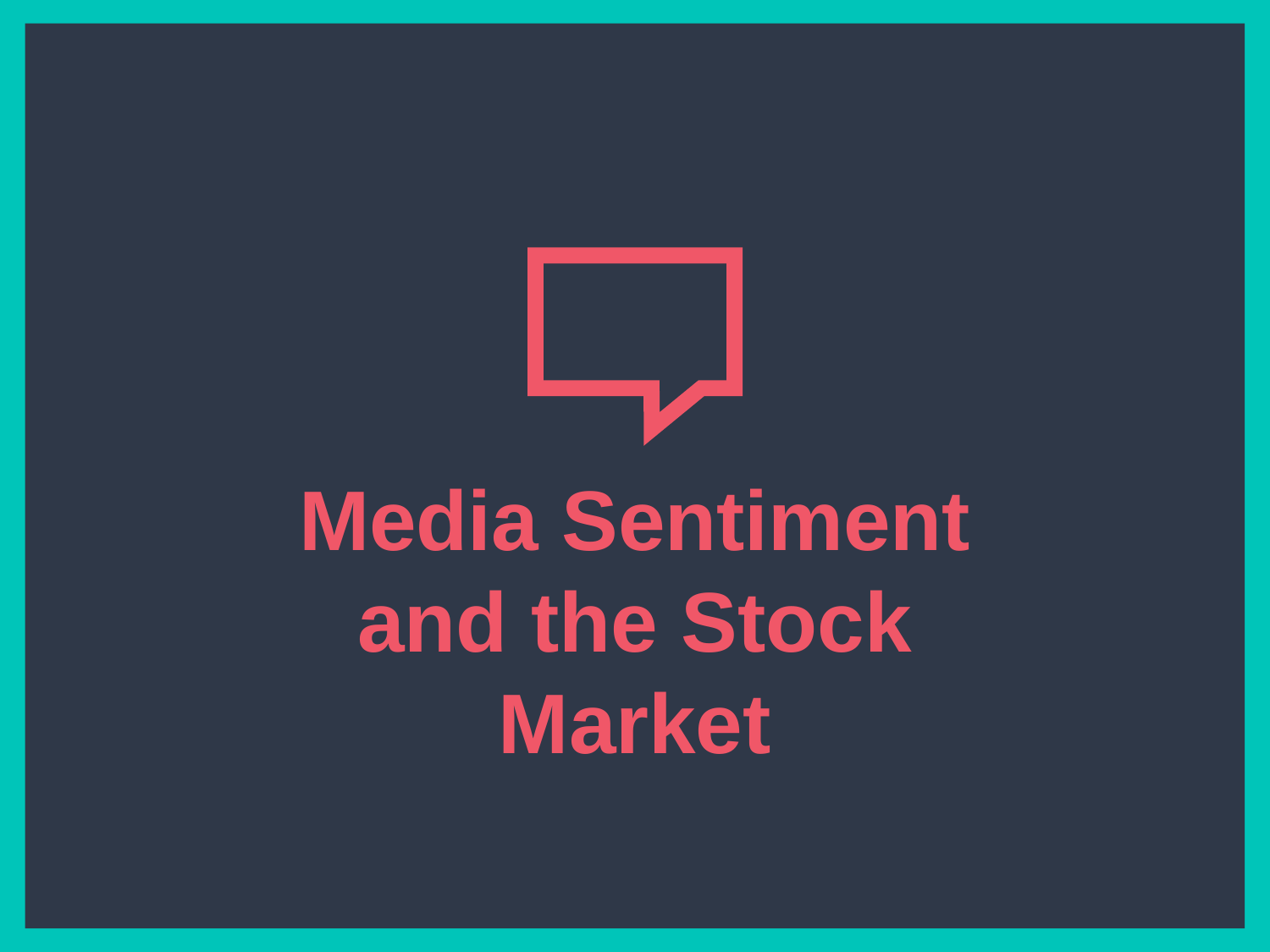

# Media Sentiment and the Stock Market